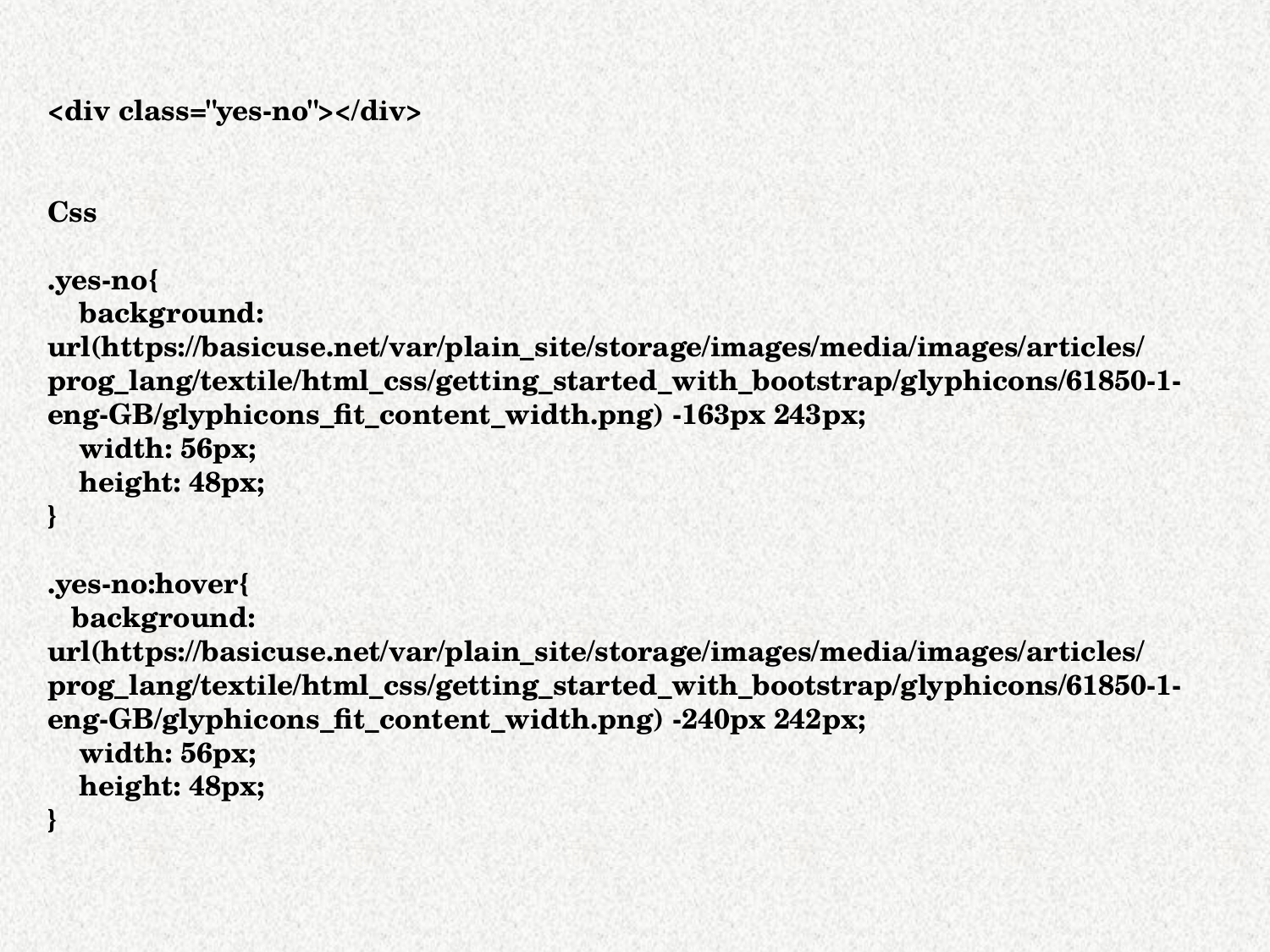

<div class="yes-no"></div>

Css

.yes-no{
    background: url(https://basicuse.net/var/plain_site/storage/images/media/images/articles/prog_lang/textile/html_css/getting_started_with_bootstrap/glyphicons/61850-1-eng-GB/glyphicons_fit_content_width.png) -163px 243px;
    width: 56px;
    height: 48px;
}

.yes-no:hover{
   background: url(https://basicuse.net/var/plain_site/storage/images/media/images/articles/prog_lang/textile/html_css/getting_started_with_bootstrap/glyphicons/61850-1-eng-GB/glyphicons_fit_content_width.png) -240px 242px;
    width: 56px;
    height: 48px;
}